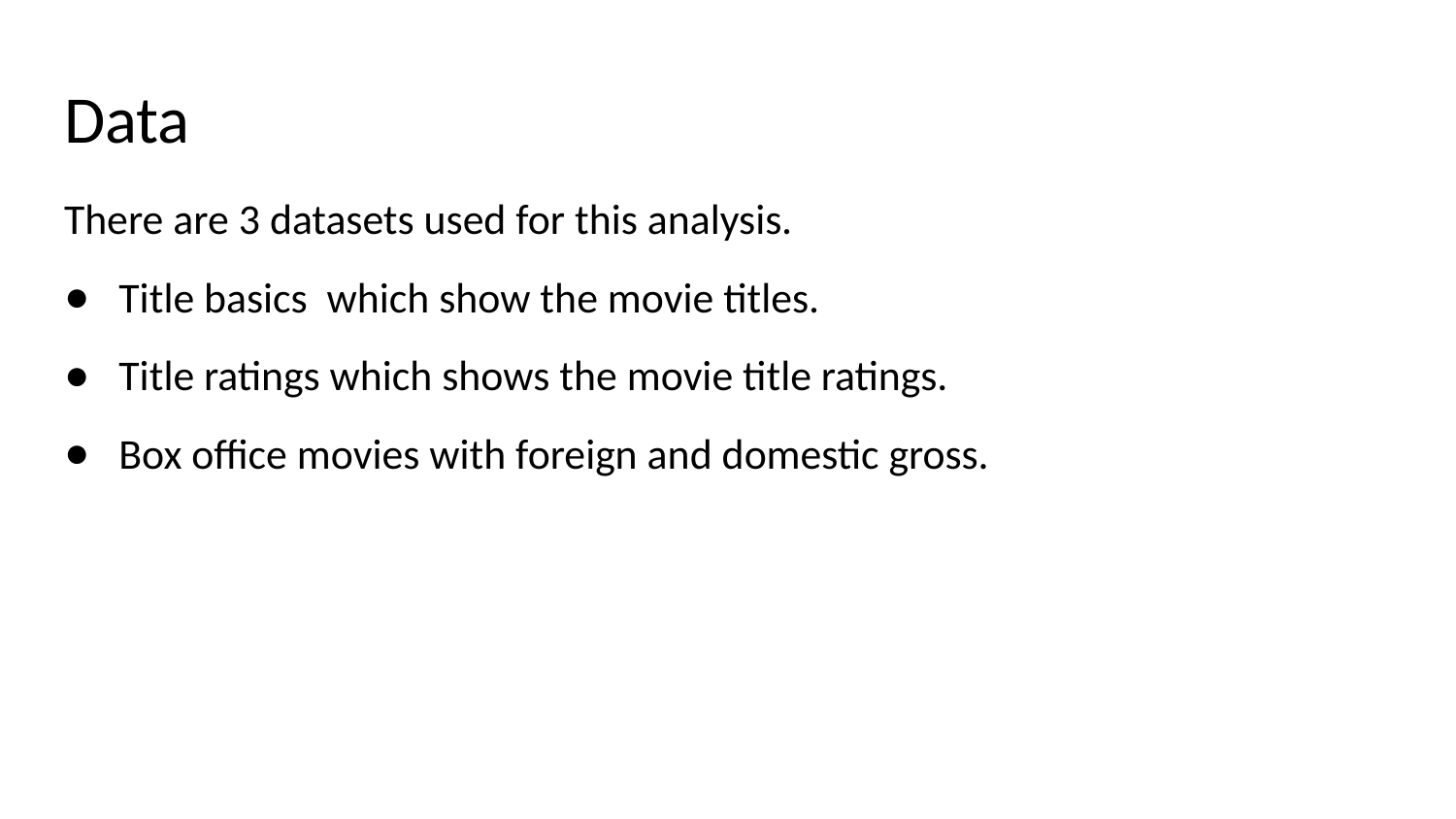

# Data
There are 3 datasets used for this analysis.
Title basics  which show the movie titles.
Title ratings which shows the movie title ratings.
Box office movies with foreign and domestic gross.